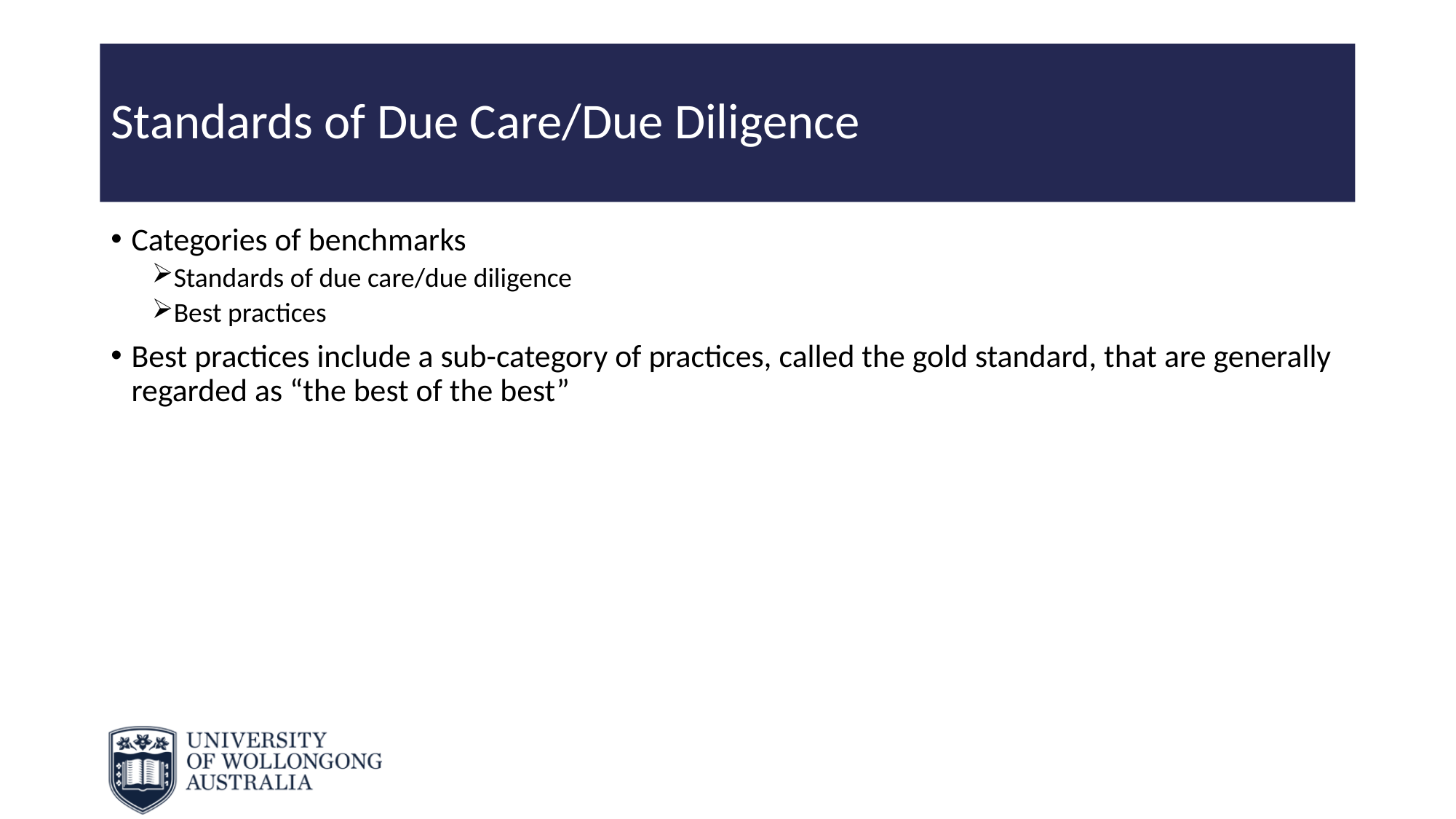

# Standards of Due Care/Due Diligence
Categories of benchmarks
Standards of due care/due diligence
Best practices
Best practices include a sub-category of practices, called the gold standard, that are generally regarded as “the best of the best”